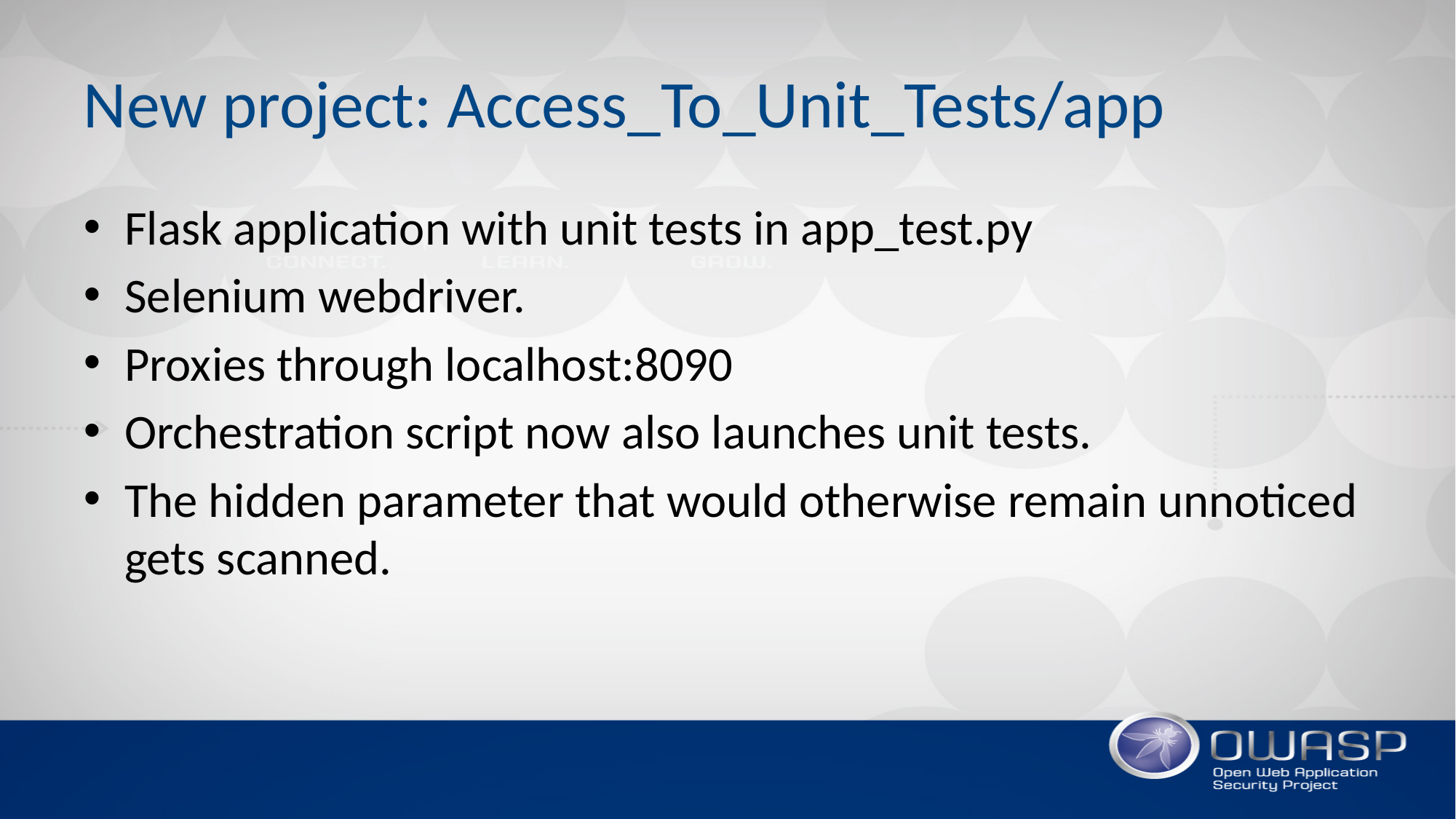

# New project: Access_To_Unit_Tests/app
Flask application with unit tests in app_test.py
Selenium webdriver.
Proxies through localhost:8090
Orchestration script now also launches unit tests.
The hidden parameter that would otherwise remain unnoticed gets scanned.